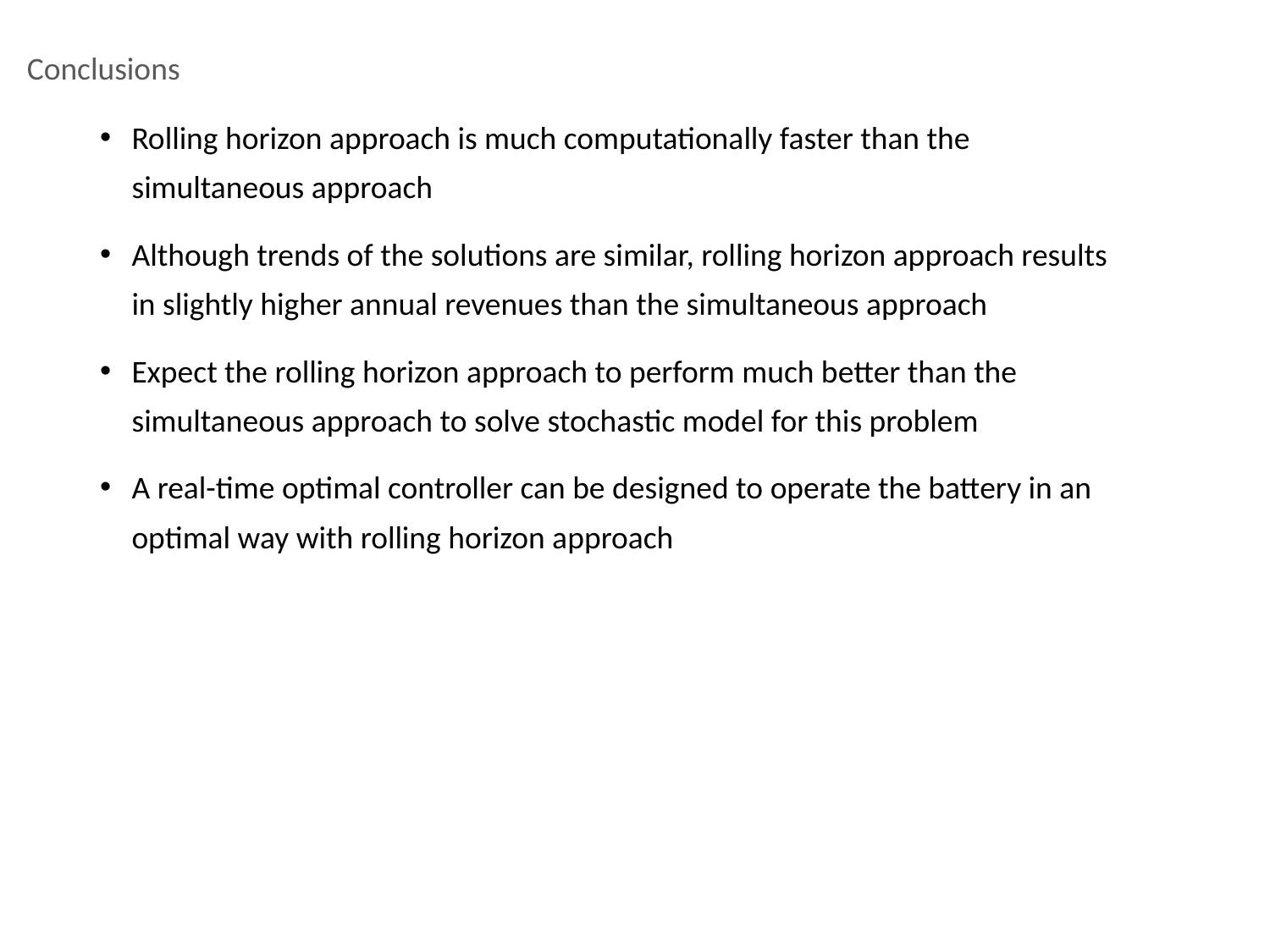

Conclusions
Rolling horizon approach is much computationally faster than the simultaneous approach
Although trends of the solutions are similar, rolling horizon approach results in slightly higher annual revenues than the simultaneous approach
Expect the rolling horizon approach to perform much better than the simultaneous approach to solve stochastic model for this problem
A real-time optimal controller can be designed to operate the battery in an optimal way with rolling horizon approach